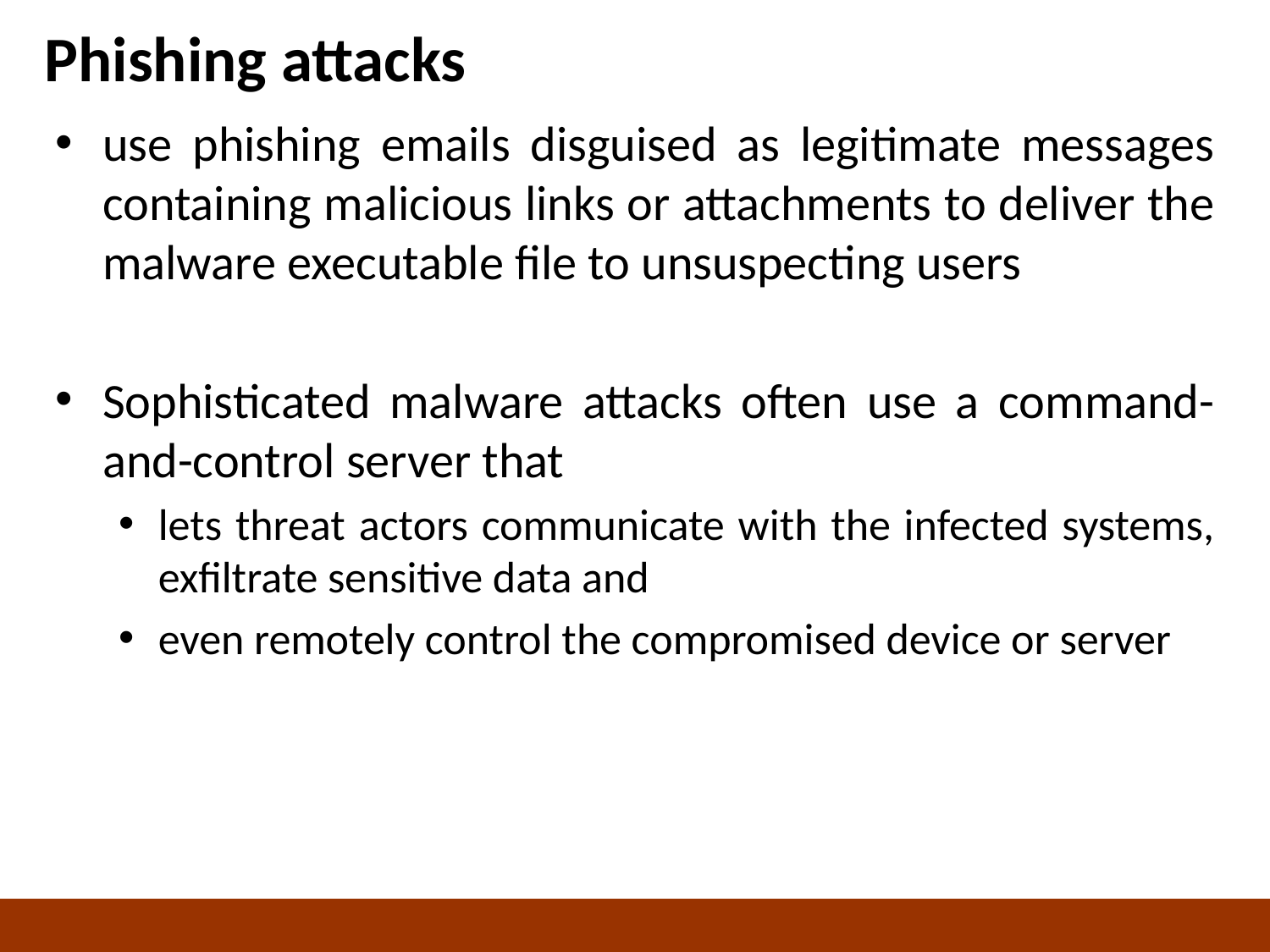

# Phishing attacks
use phishing emails disguised as legitimate messages containing malicious links or attachments to deliver the malware executable file to unsuspecting users

Sophisticated malware attacks often use a command-and-control server that
lets threat actors communicate with the infected systems, exfiltrate sensitive data and
even remotely control the compromised device or server